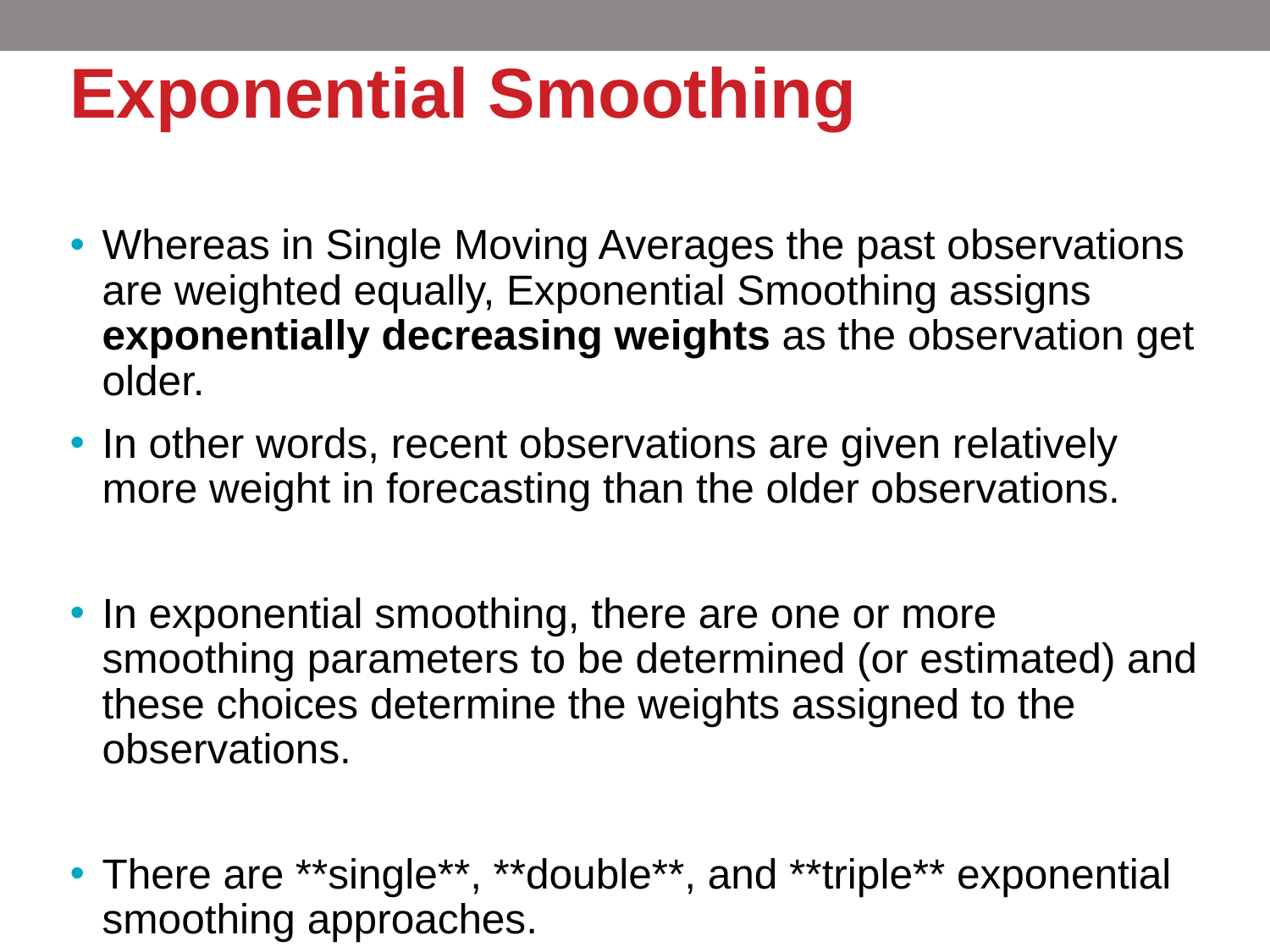

# Exponential Smoothing
Whereas in Single Moving Averages the past observations are weighted equally, Exponential Smoothing assigns exponentially decreasing weights as the observation get older.
In other words, recent observations are given relatively more weight in forecasting than the older observations.

In exponential smoothing, there are one or more smoothing parameters to be determined (or estimated) and these choices determine the weights assigned to the observations.

There are **single**, **double**, and **triple** exponential smoothing approaches.